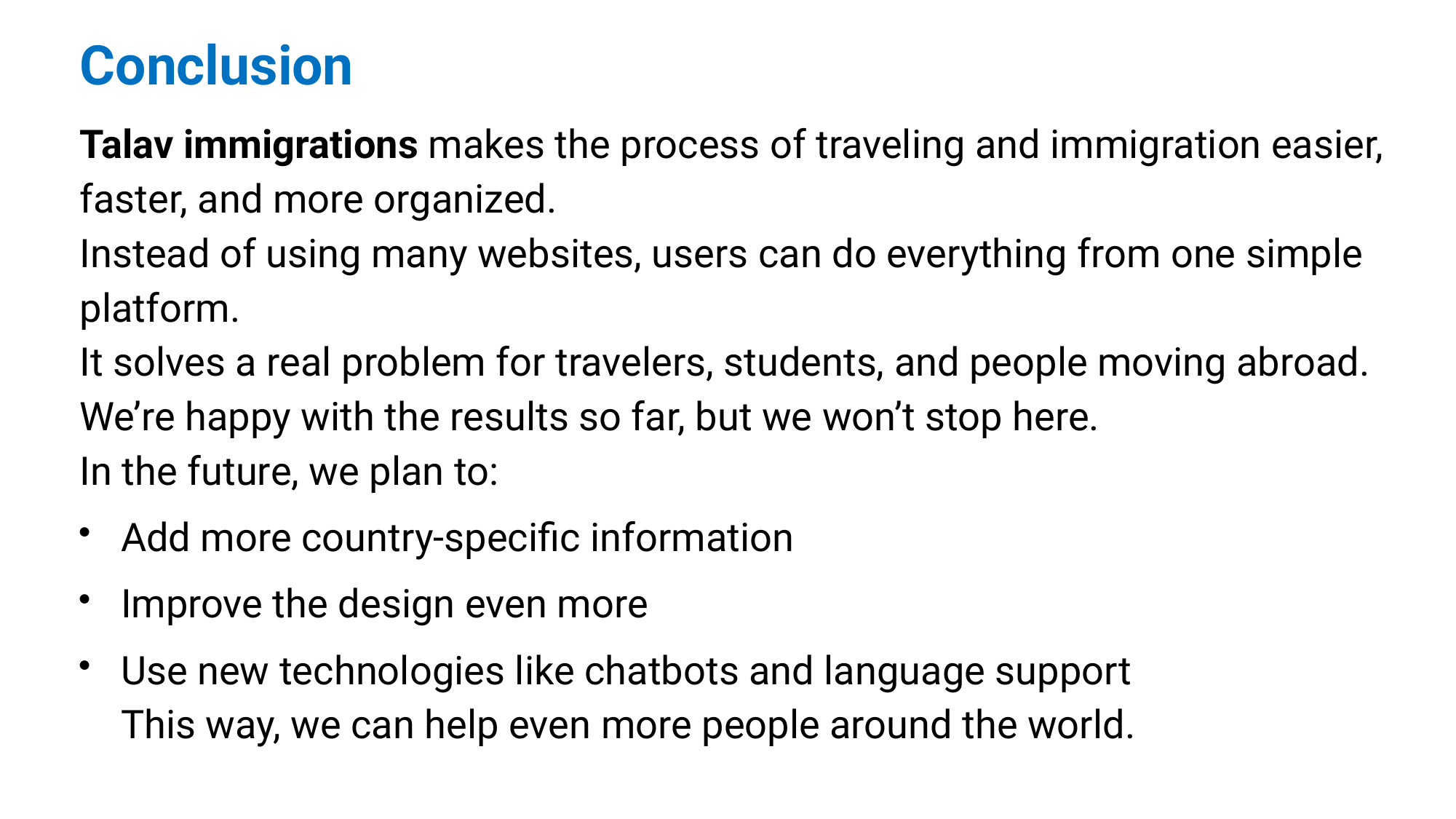

Thank
Conclusion
Talav immigrations makes the process of traveling and immigration easier, faster, and more organized.
Instead of using many websites, users can do everything from one simple platform.
It solves a real problem for travelers, students, and people moving abroad.
We’re happy with the results so far, but we won’t stop here.
In the future, we plan to:
Add more country-specific information
Improve the design even more
Use new technologies like chatbots and language support
This way, we can help even more people around the world.

you